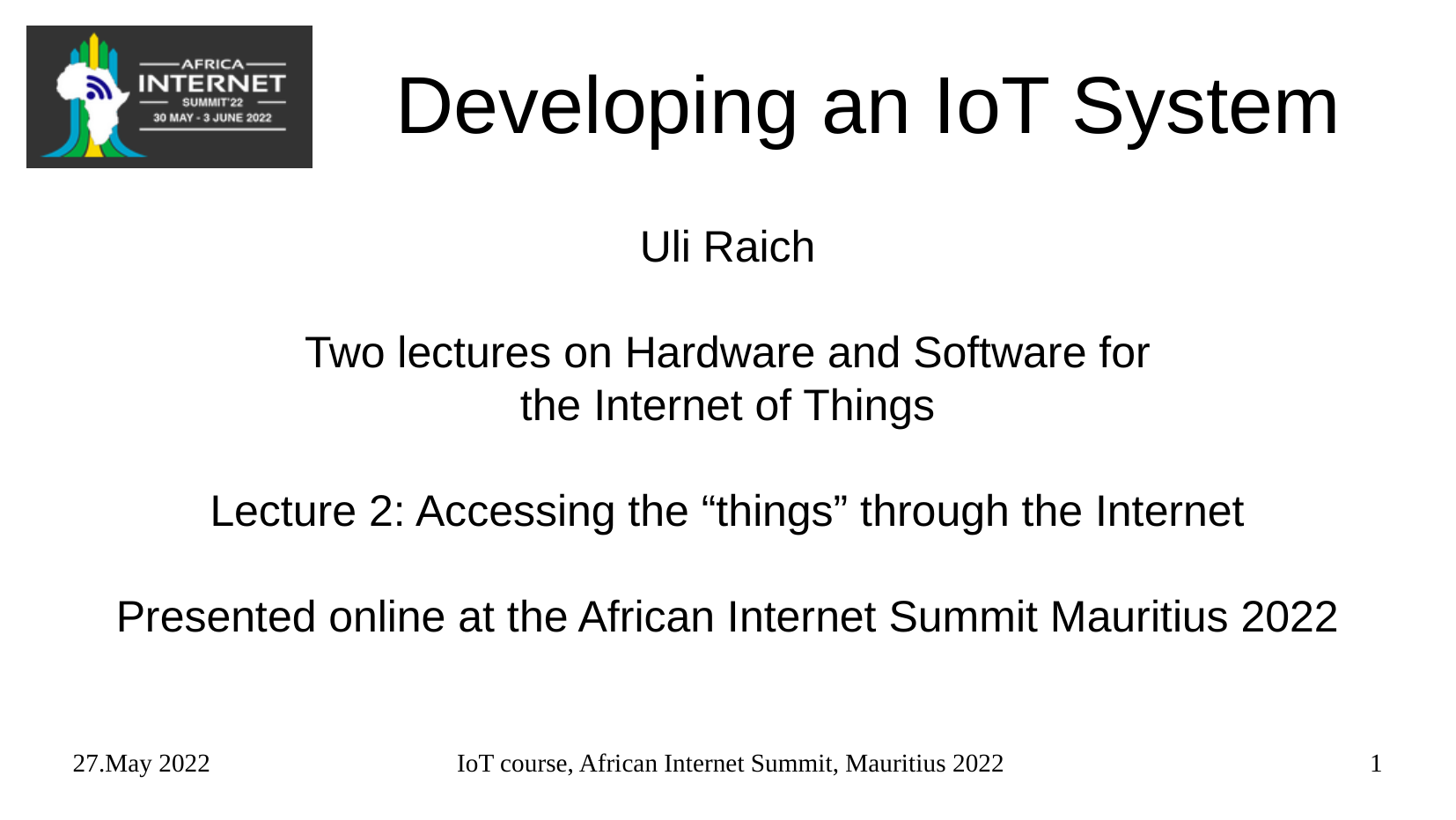

# Developing an IoT System
Uli Raich

Two lectures on Hardware and Software for
the Internet of Things

Lecture 2: Accessing the “things” through the Internet
Presented online at the African Internet Summit Mauritius 2022
27.May 2022
IoT course, African Internet Summit, Mauritius 2022
1